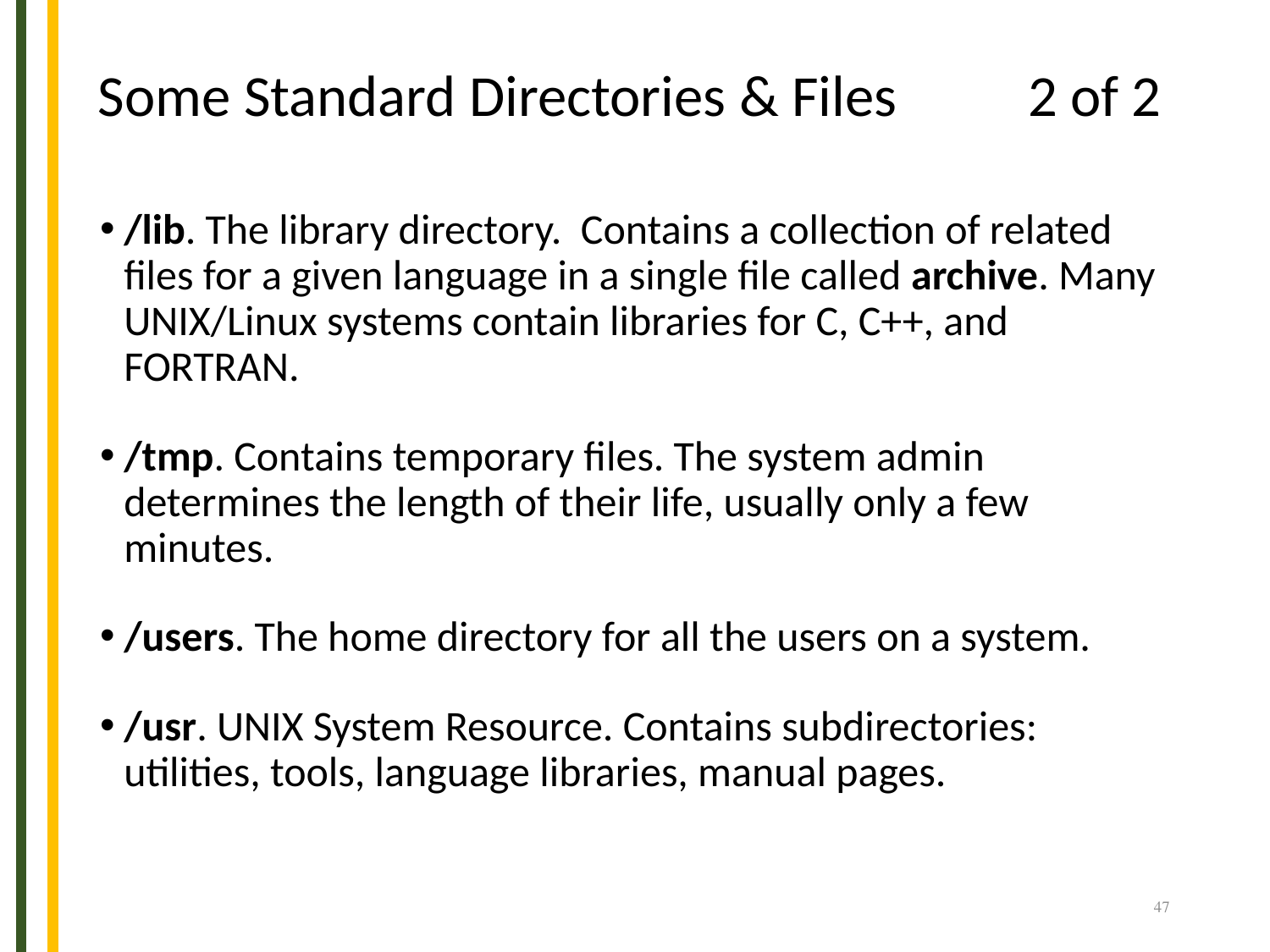

# Some Standard Directories & Files          2 of 2

/lib. The library directory.  Contains a collection of related files for a given language in a single file called archive. Many UNIX/Linux systems contain libraries for C, C++, and FORTRAN.

/tmp. Contains temporary files. The system admin determines the length of their life, usually only a few minutes.

/users. The home directory for all the users on a system.

/usr. UNIX System Resource. Contains subdirectories:  utilities, tools, language libraries, manual pages.

47